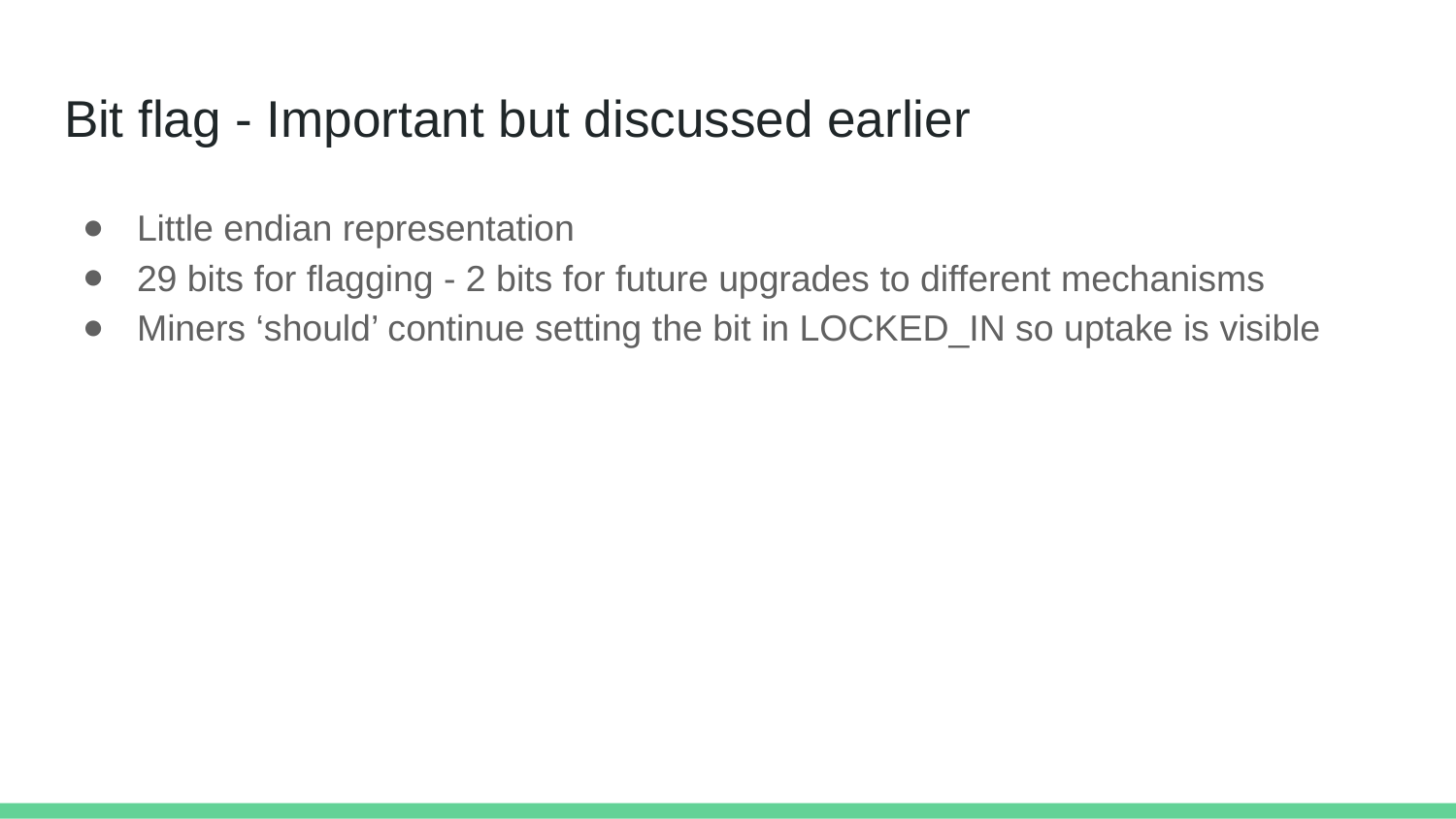

# Bit flag - Important but discussed earlier
Little endian representation
29 bits for flagging - 2 bits for future upgrades to different mechanisms
Miners ‘should’ continue setting the bit in LOCKED_IN so uptake is visible